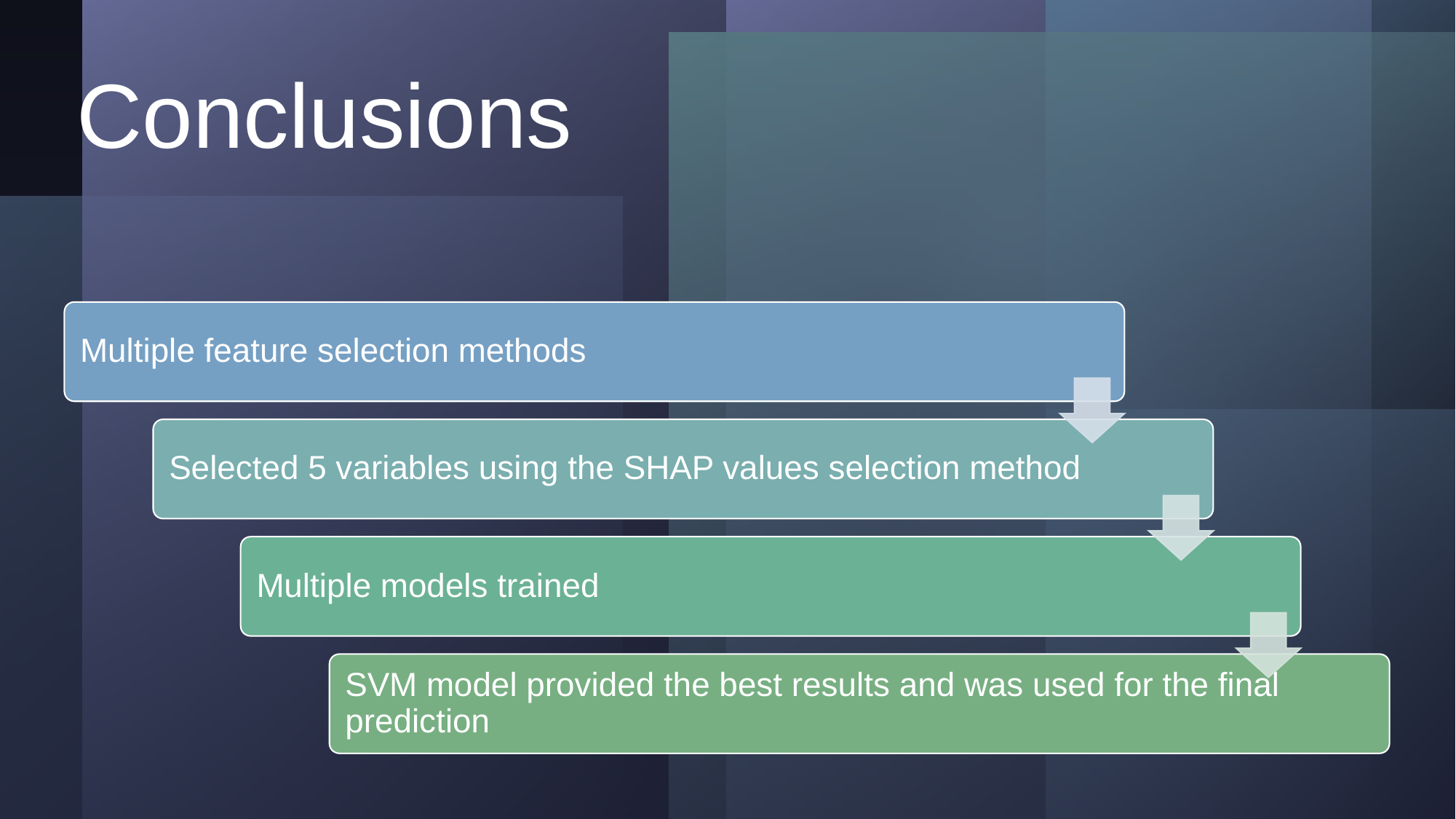

# Conclusions
Multiple feature selection methods
Selected 5 variables using the SHAP values selection method
Multiple models trained
SVM model provided the best results and was used for the final prediction